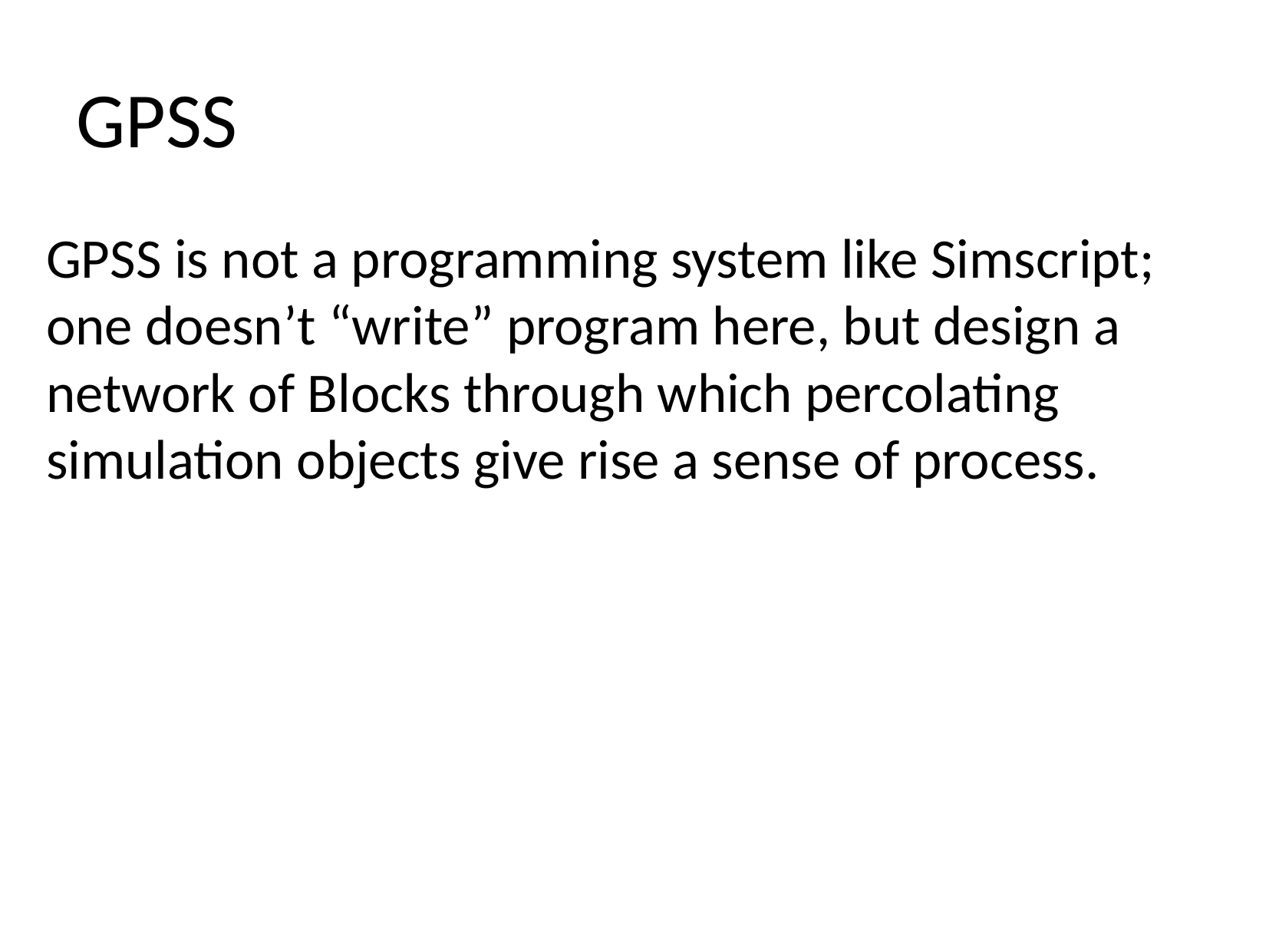

GPSS
GPSS is not a programming system like Simscript; one doesn’t “write” program here, but design a network of Blocks through which percolating simulation objects give rise a sense of process.